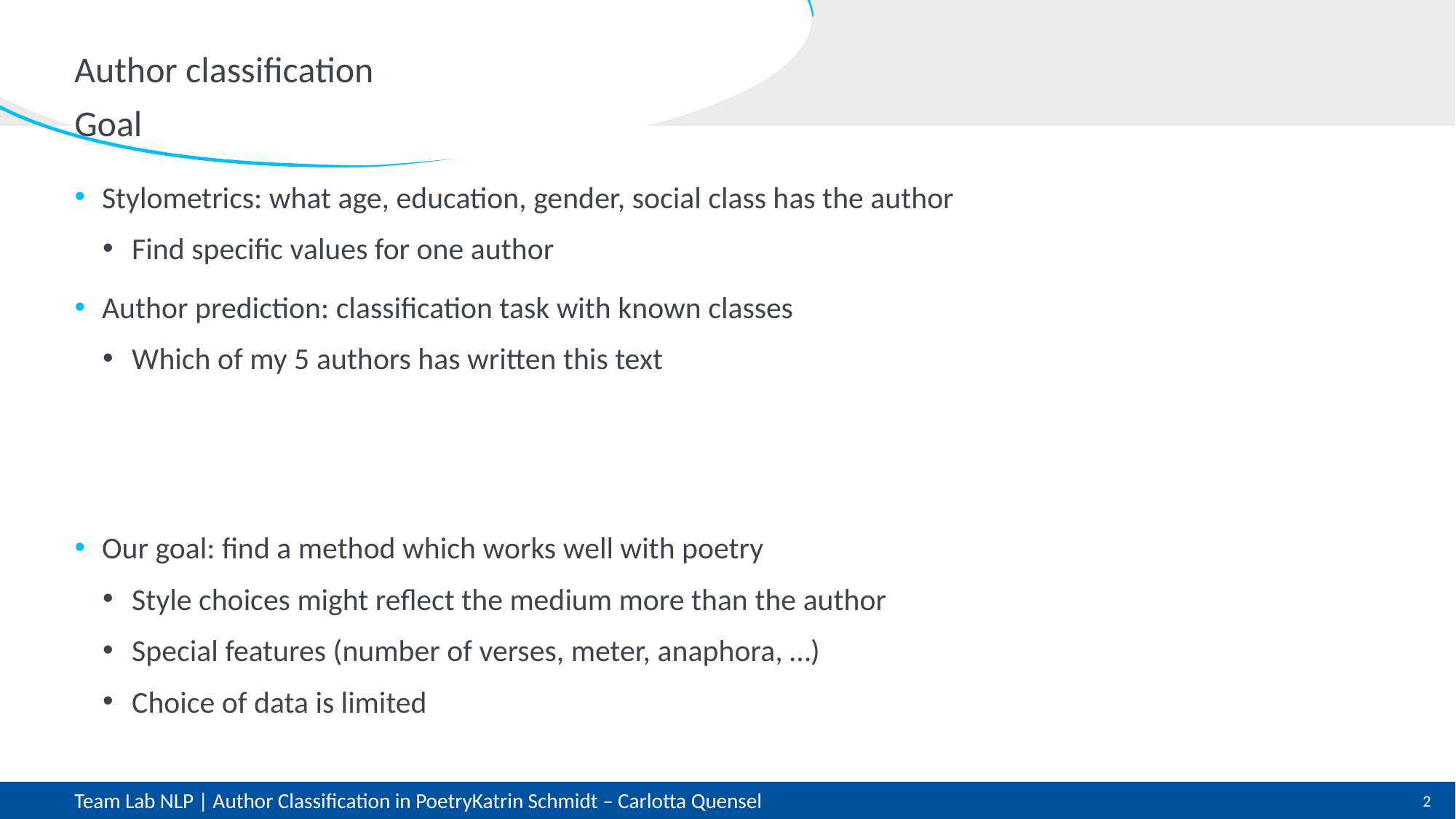

# Author classification
Goal
Stylometrics: what age, education, gender, social class has the author
Find specific values for one author
Author prediction: classification task with known classes
Which of my 5 authors has written this text

Our goal: find a method which works well with poetry
Style choices might reflect the medium more than the author
Special features (number of verses, meter, anaphora, …)
Choice of data is limited

Team Lab NLP | Author Classification in Poetry		Katrin Schmidt – Carlotta Quensel
2